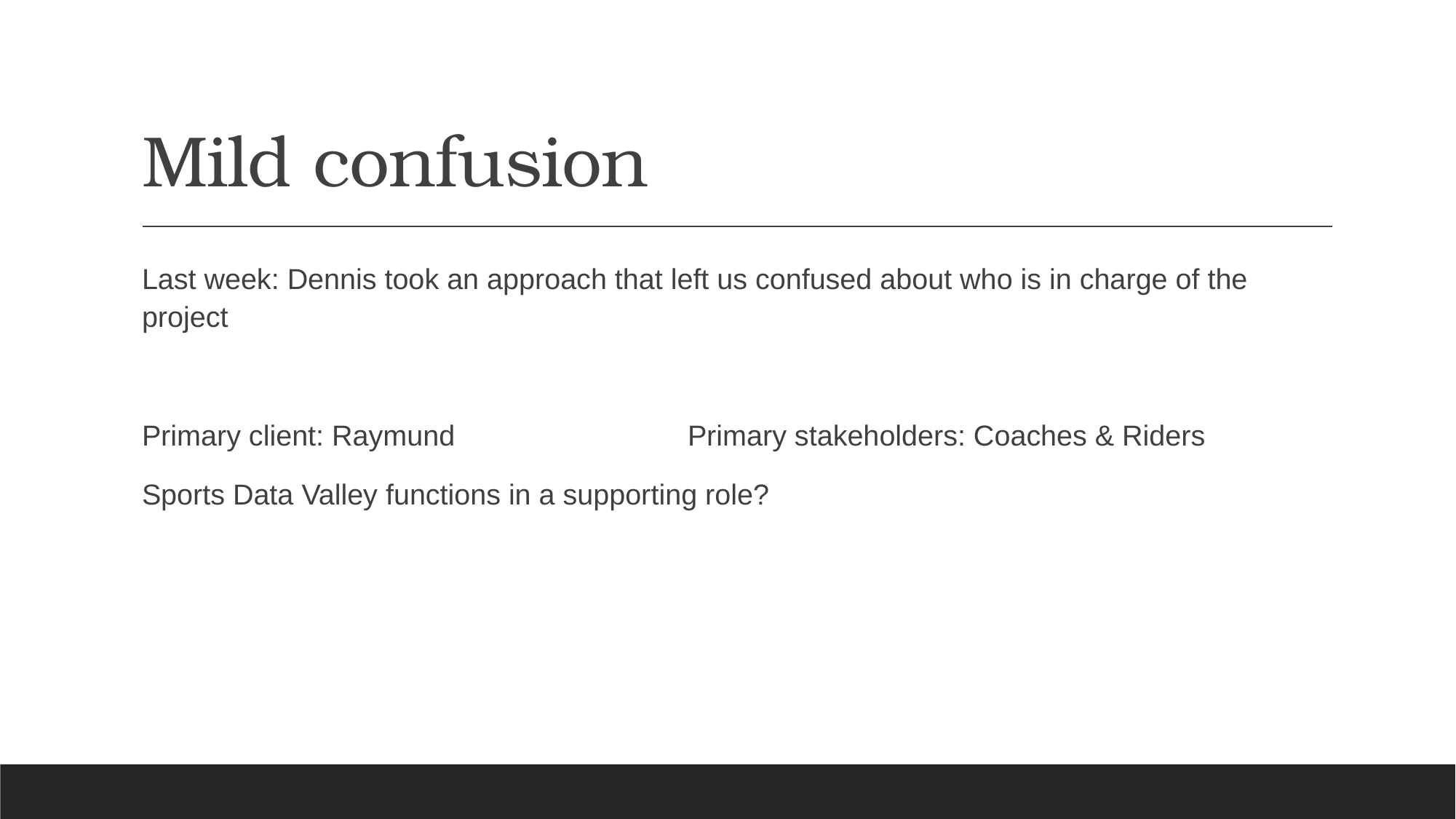

# Mild confusion
Last week: Dennis took an approach that left us confused about who is in charge of the project

Primary client: Raymund			Primary stakeholders: Coaches & Riders
Sports Data Valley functions in a supporting role?